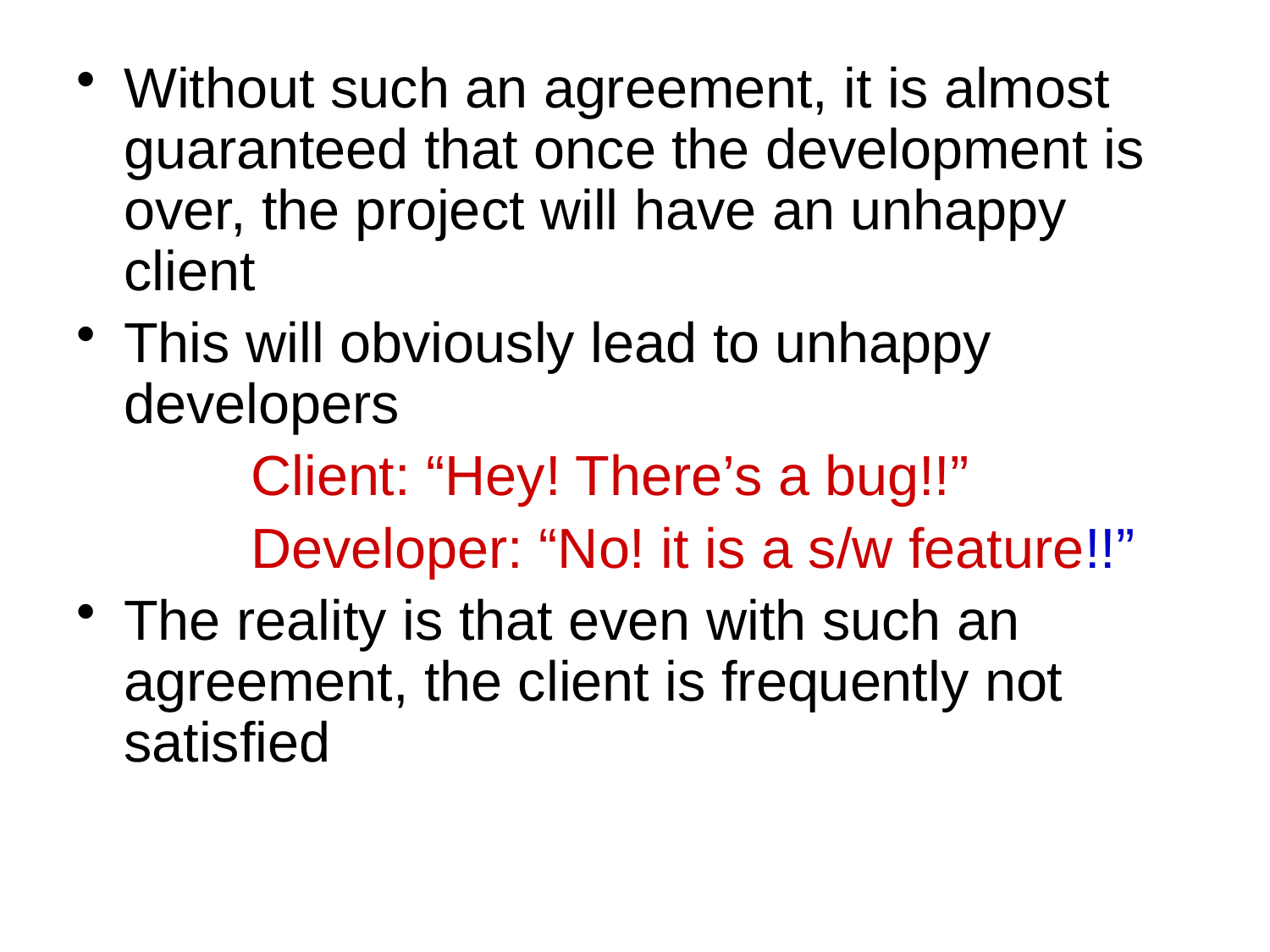

Without such an agreement, it is almost guaranteed that once the development is over, the project will have an unhappy client
This will obviously lead to unhappy developers
		Client: “Hey! There’s a bug!!”
		Developer: “No! it is a s/w feature!!”
The reality is that even with such an agreement, the client is frequently not satisfied